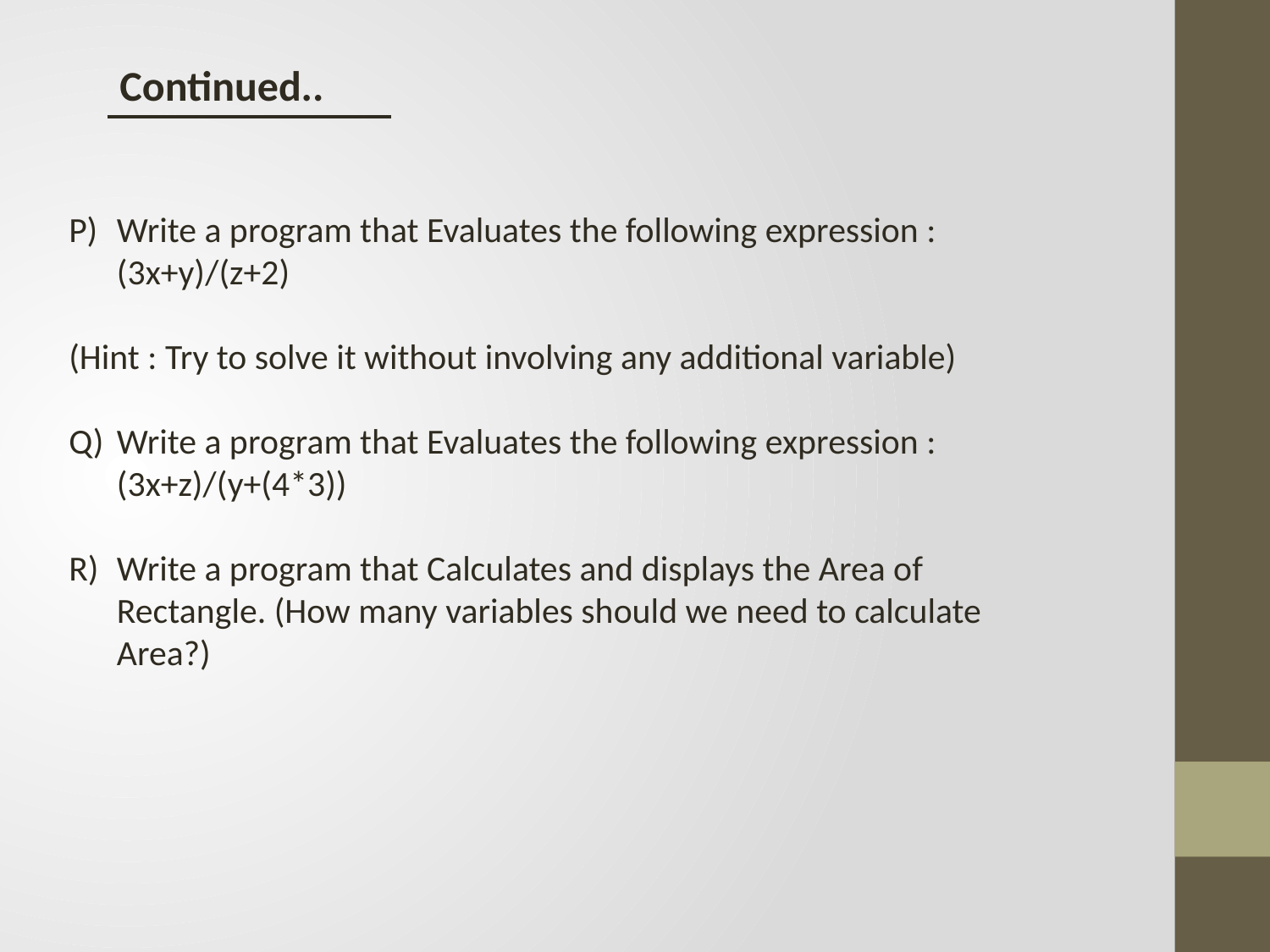

Continued..
P)	Write a program that Evaluates the following expression : (3x+y)/(z+2)

(Hint : Try to solve it without involving any additional variable)

Q)	Write a program that Evaluates the following expression : (3x+z)/(y+(4*3))

R)	Write a program that Calculates and displays the Area of Rectangle. (How many variables should we need to calculate Area?)